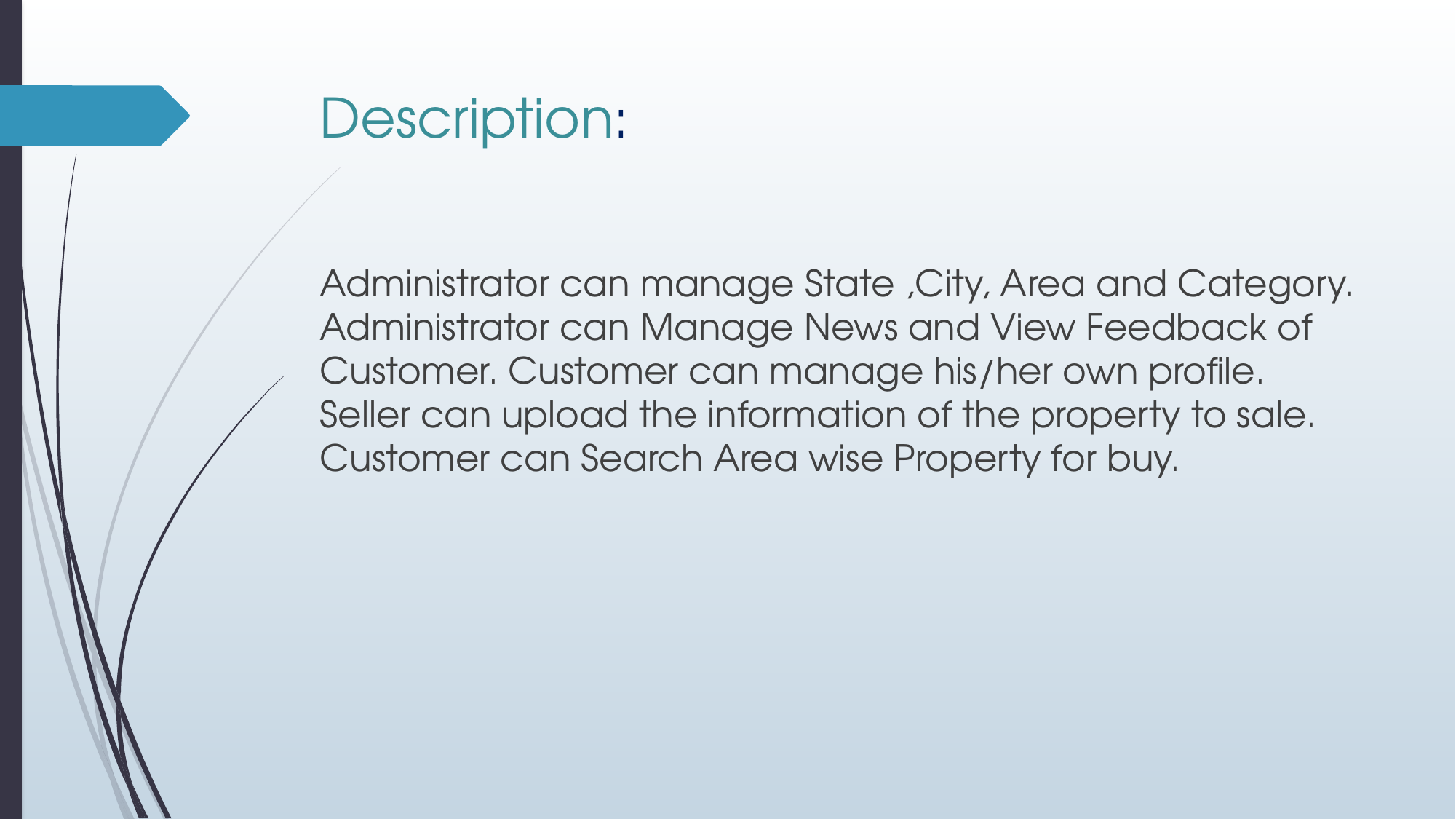

# Description:
Administrator can manage State ,City, Area and Category. Administrator can Manage News and View Feedback of Customer. Customer can manage his/her own profile. Seller can upload the information of the property to sale. Customer can Search Area wise Property for buy.